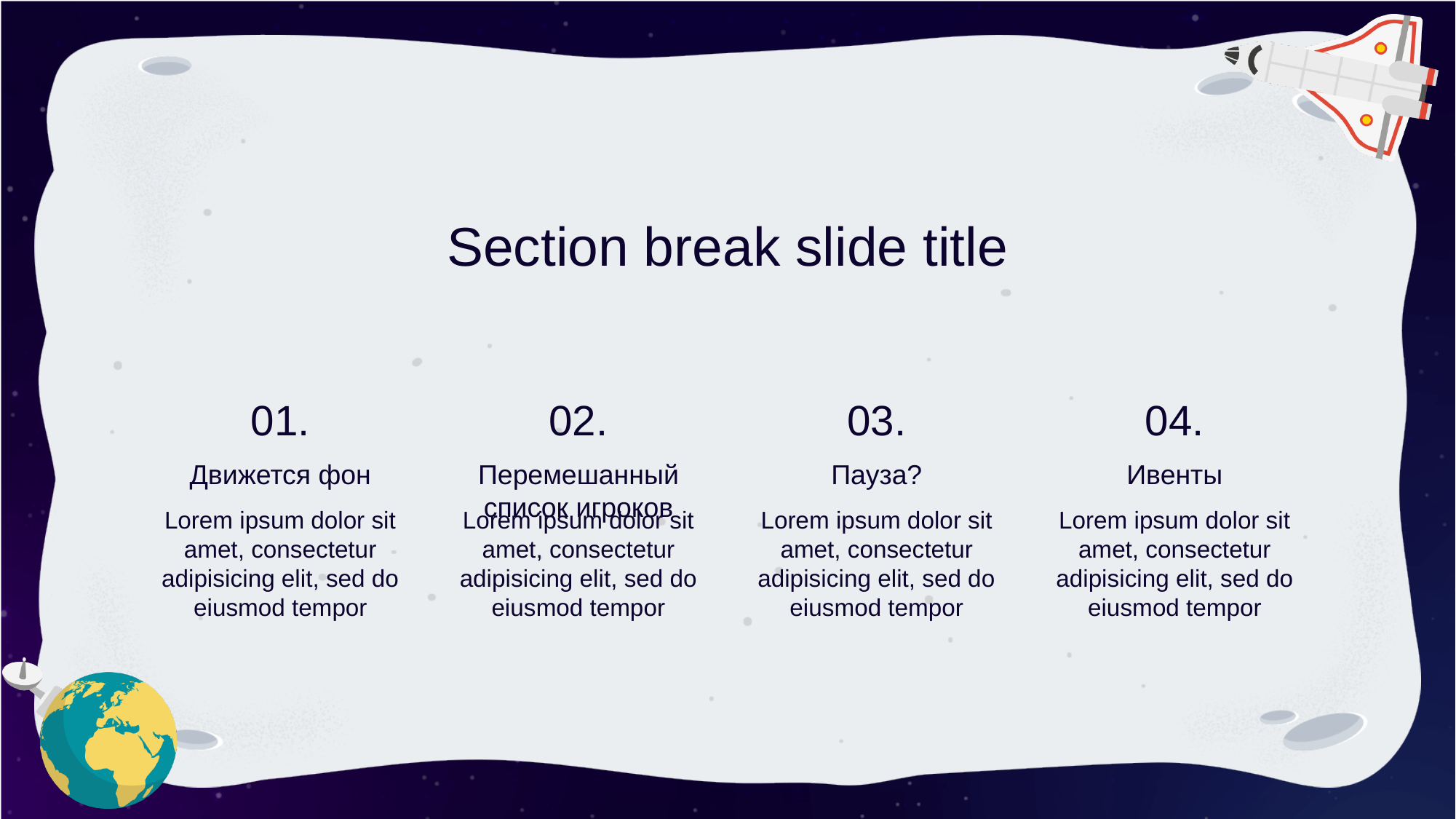

Section break slide title
01.
02.
03.
04.
Движется фон
Перемешанный список игроков
Пауза?
Ивенты
Lorem ipsum dolor sit amet, consectetur adipisicing elit, sed do eiusmod tempor
Lorem ipsum dolor sit amet, consectetur adipisicing elit, sed do eiusmod tempor
Lorem ipsum dolor sit amet, consectetur adipisicing elit, sed do eiusmod tempor
Lorem ipsum dolor sit amet, consectetur adipisicing elit, sed do eiusmod tempor